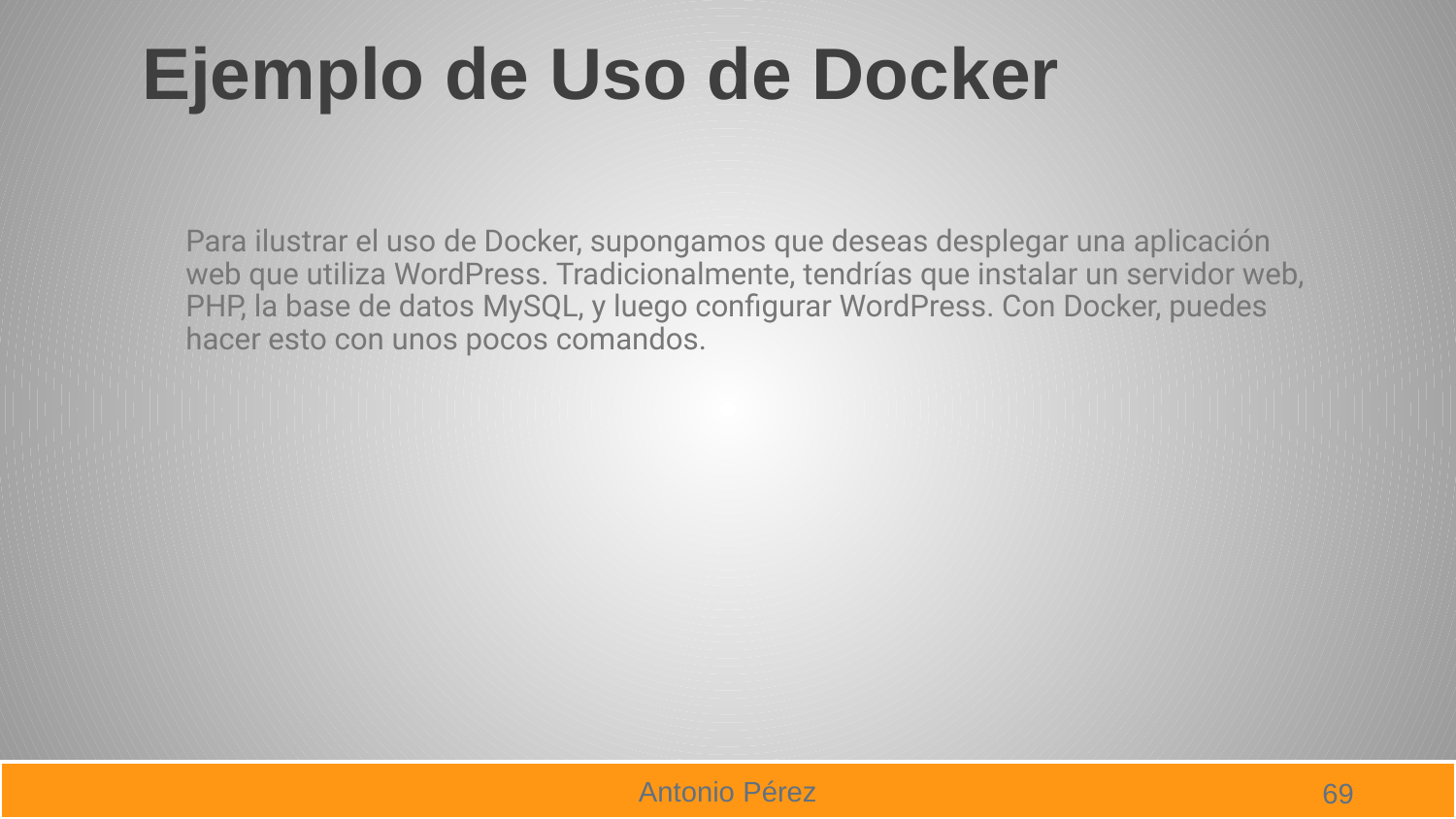

# Ejemplo de Uso de Docker
Para ilustrar el uso de Docker, supongamos que deseas desplegar una aplicación web que utiliza WordPress. Tradicionalmente, tendrías que instalar un servidor web, PHP, la base de datos MySQL, y luego configurar WordPress. Con Docker, puedes hacer esto con unos pocos comandos.